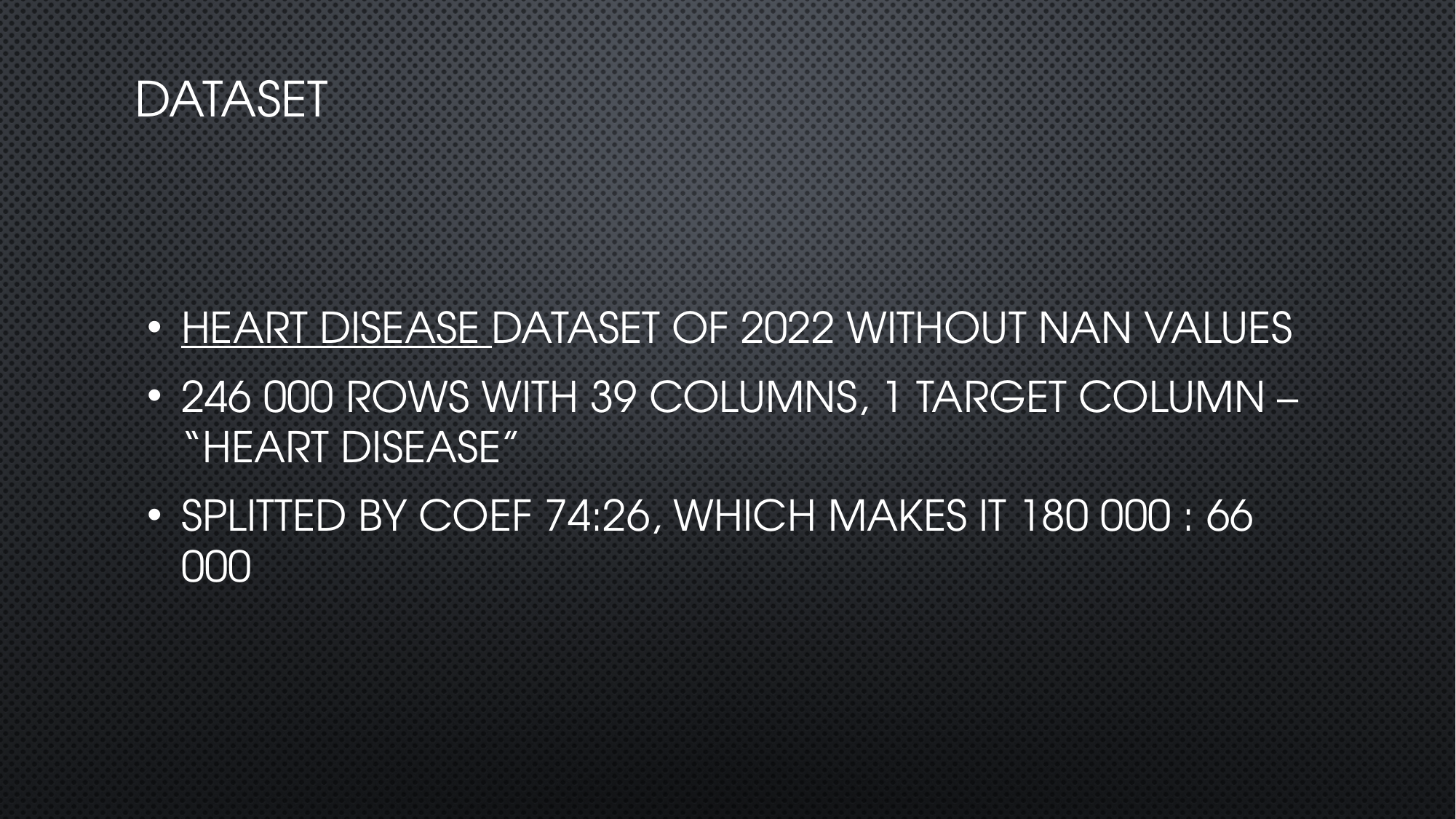

# Dataset
Heart disease dataset of 2022 without NaN values
246 000 rows with 39 columns, 1 target column – “Heart disease”
Splitted by coef 74:26, which makes it 180 000 : 66 000